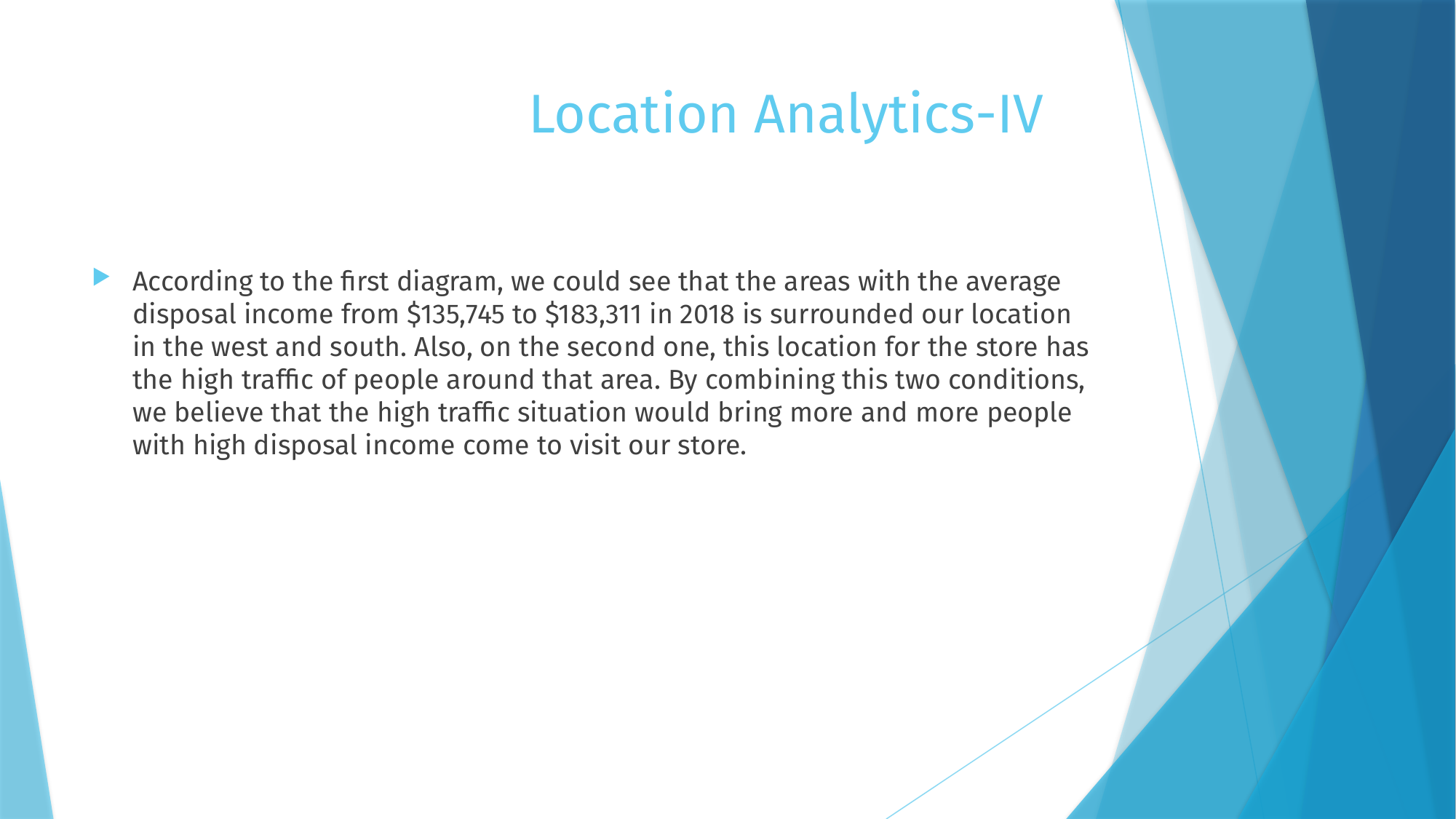

# Location Analytics-IV
According to the first diagram, we could see that the areas with the average disposal income from $135,745 to $183,311 in 2018 is surrounded our location in the west and south. Also, on the second one, this location for the store has the high traffic of people around that area. By combining this two conditions, we believe that the high traffic situation would bring more and more people with high disposal income come to visit our store.